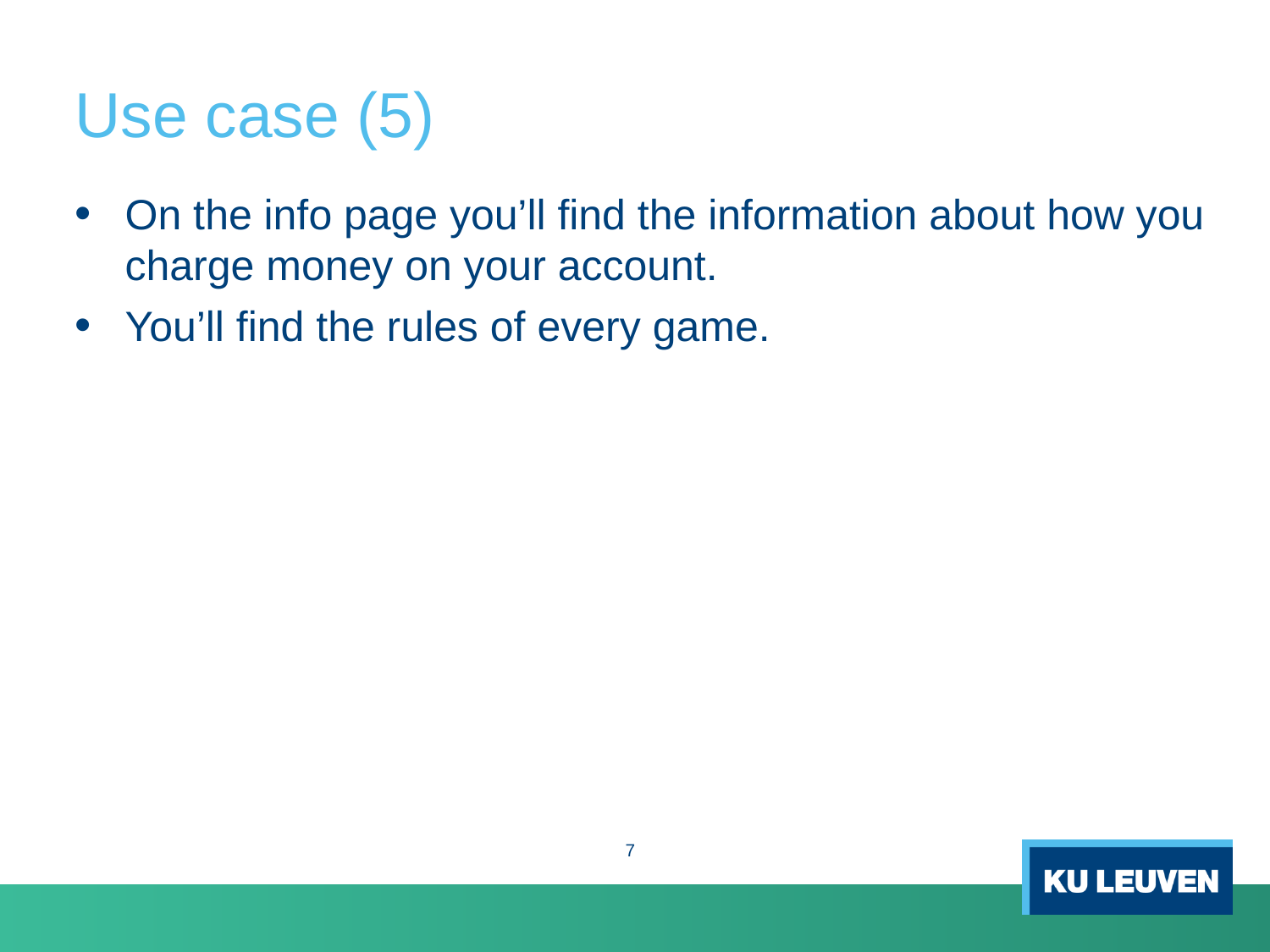

# Use case (5)
On the info page you’ll find the information about how you charge money on your account.
You’ll find the rules of every game.
7